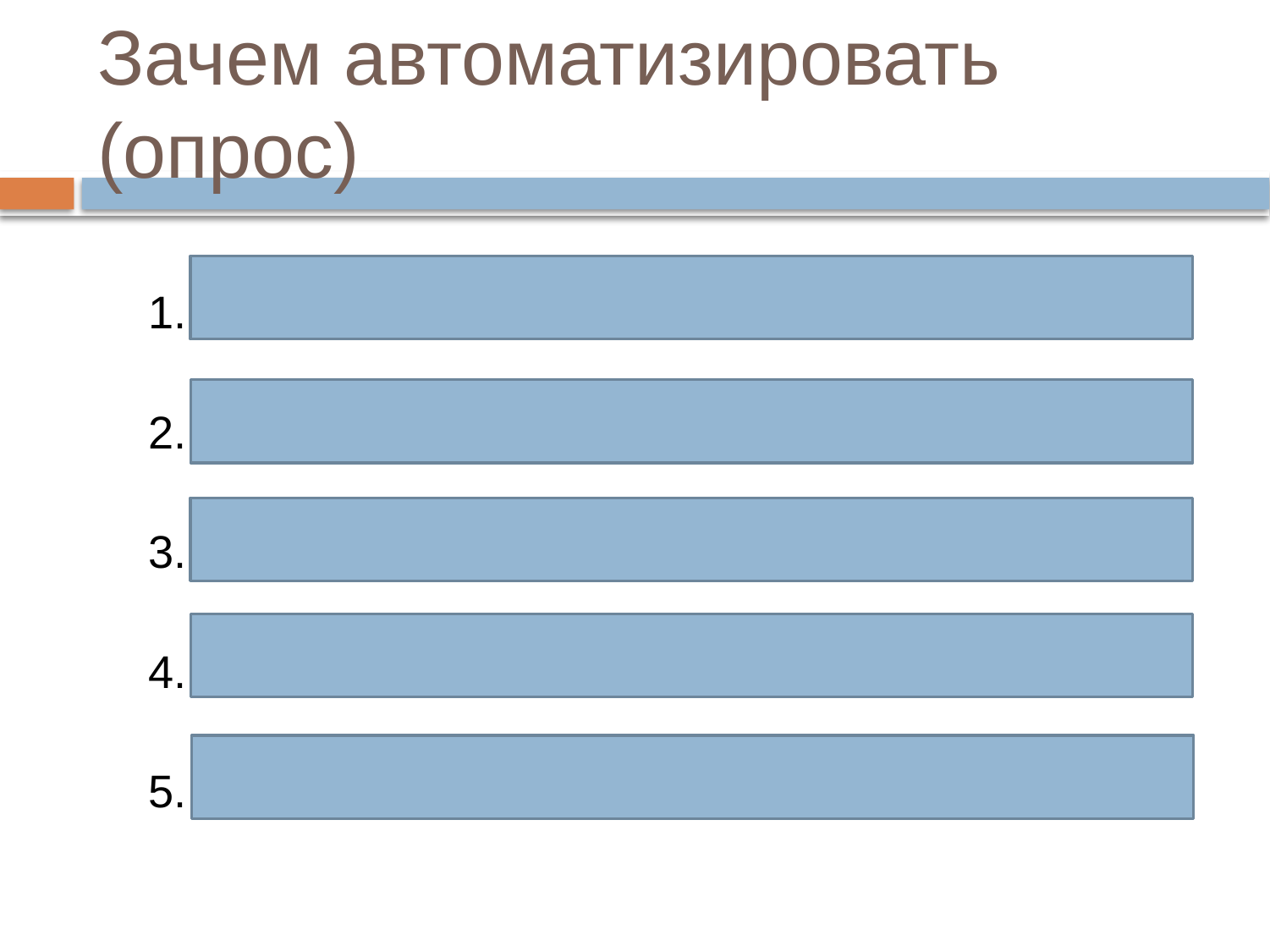

# Зачем автоматизировать (опрос)
Скорость выполнения тестов
Экономия времени тестировщика
Уверенность разработчика
Устранить человеческий фактор
Опыт в чем-то новом